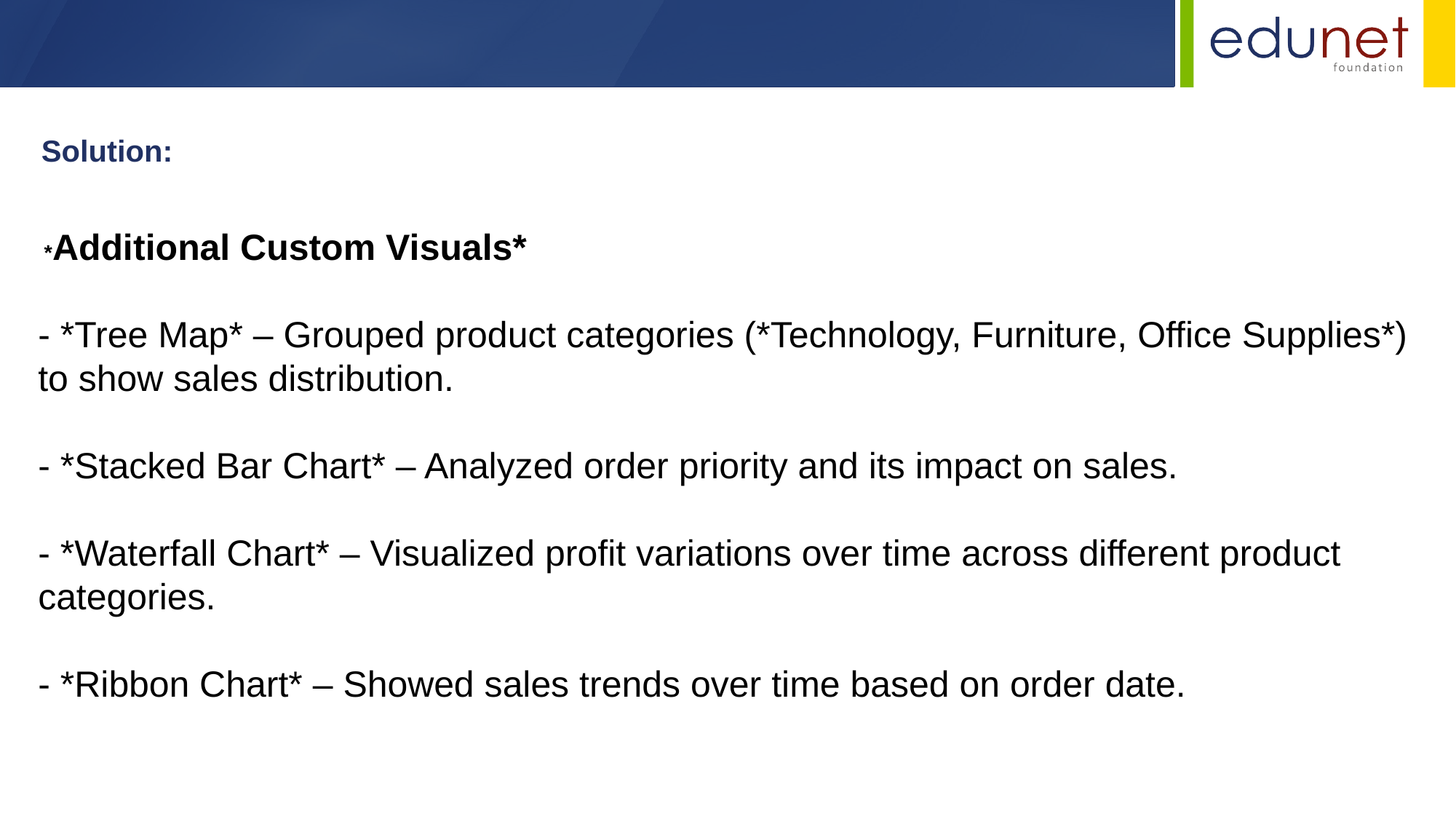

Solution:
 *Additional Custom Visuals*

- *Tree Map* – Grouped product categories (*Technology, Furniture, Office Supplies*) to show sales distribution.

- *Stacked Bar Chart* – Analyzed order priority and its impact on sales.

- *Waterfall Chart* – Visualized profit variations over time across different product categories.

- *Ribbon Chart* – Showed sales trends over time based on order date.